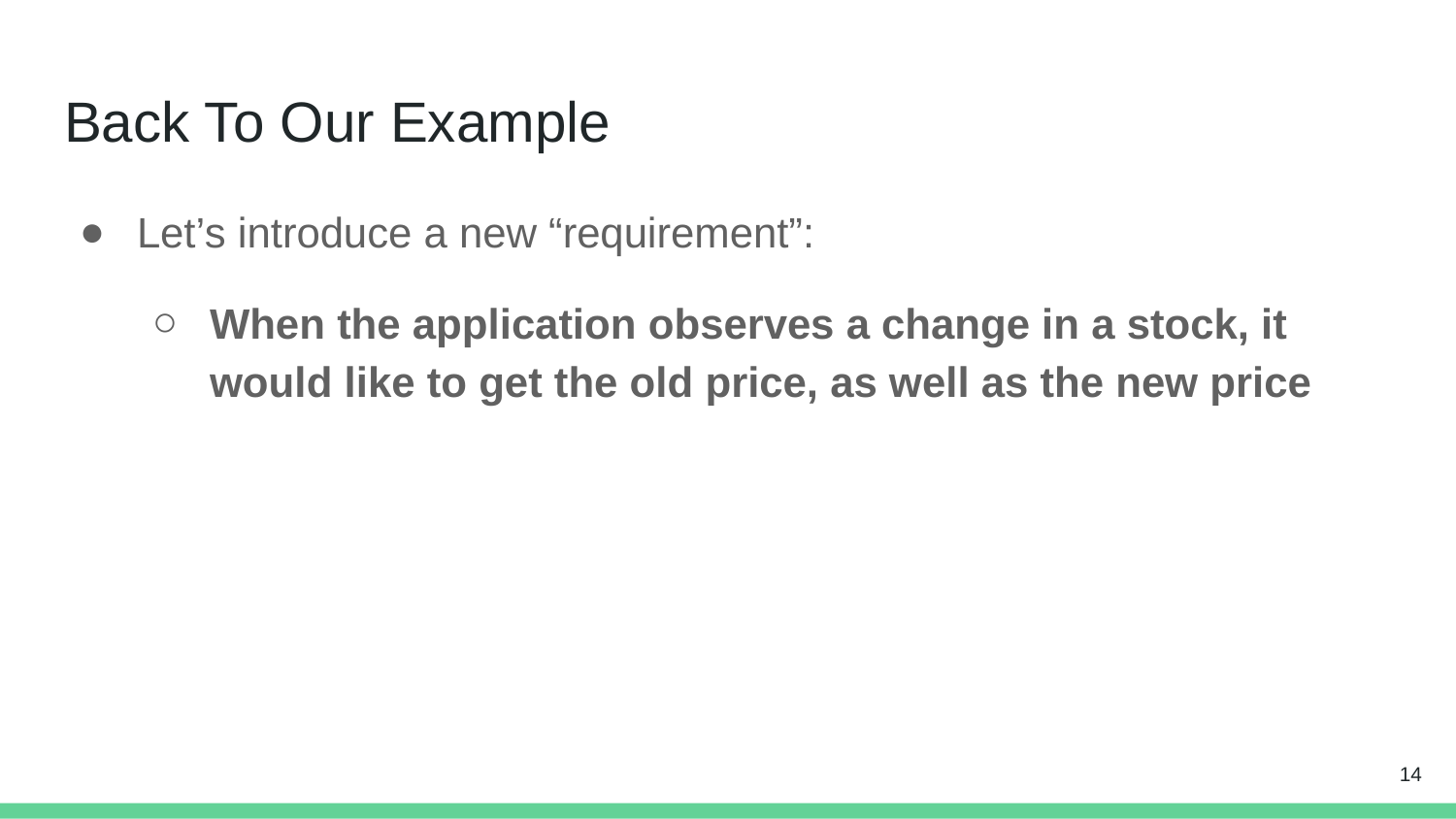

# Back To Our Example
Let’s introduce a new “requirement”:
When the application observes a change in a stock, it would like to get the old price, as well as the new price
14